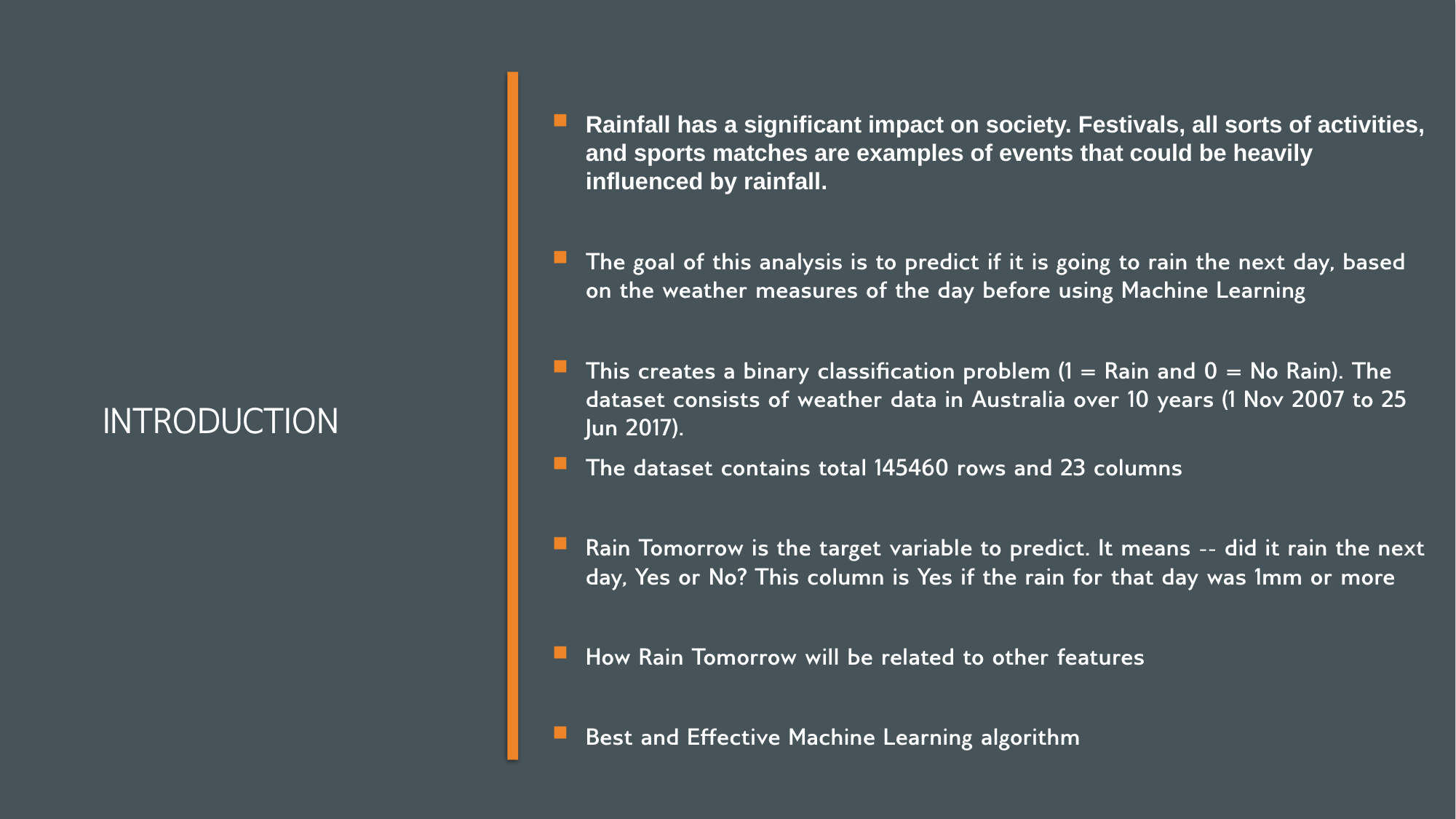

Rainfall has a significant impact on society. Festivals, all sorts of activities, and sports matches are examples of events that could be heavily influenced by rainfall.

The goal of this analysis is to predict if it is going to rain the next day, based on the weather measures of the day before using Machine Learning

This creates a binary classification problem (1 = Rain and 0 = No Rain). The dataset consists of weather data in Australia over 10 years (1 Nov 2007 to 25 Jun 2017).
The dataset contains total 145460 rows and 23 columns

Rain Tomorrow is the target variable to predict. It means -- did it rain the next day, Yes or No? This column is Yes if the rain for that day was 1mm or more

How Rain Tomorrow will be related to other features

Best and Effective Machine Learning algorithm

# INTRODUCTION